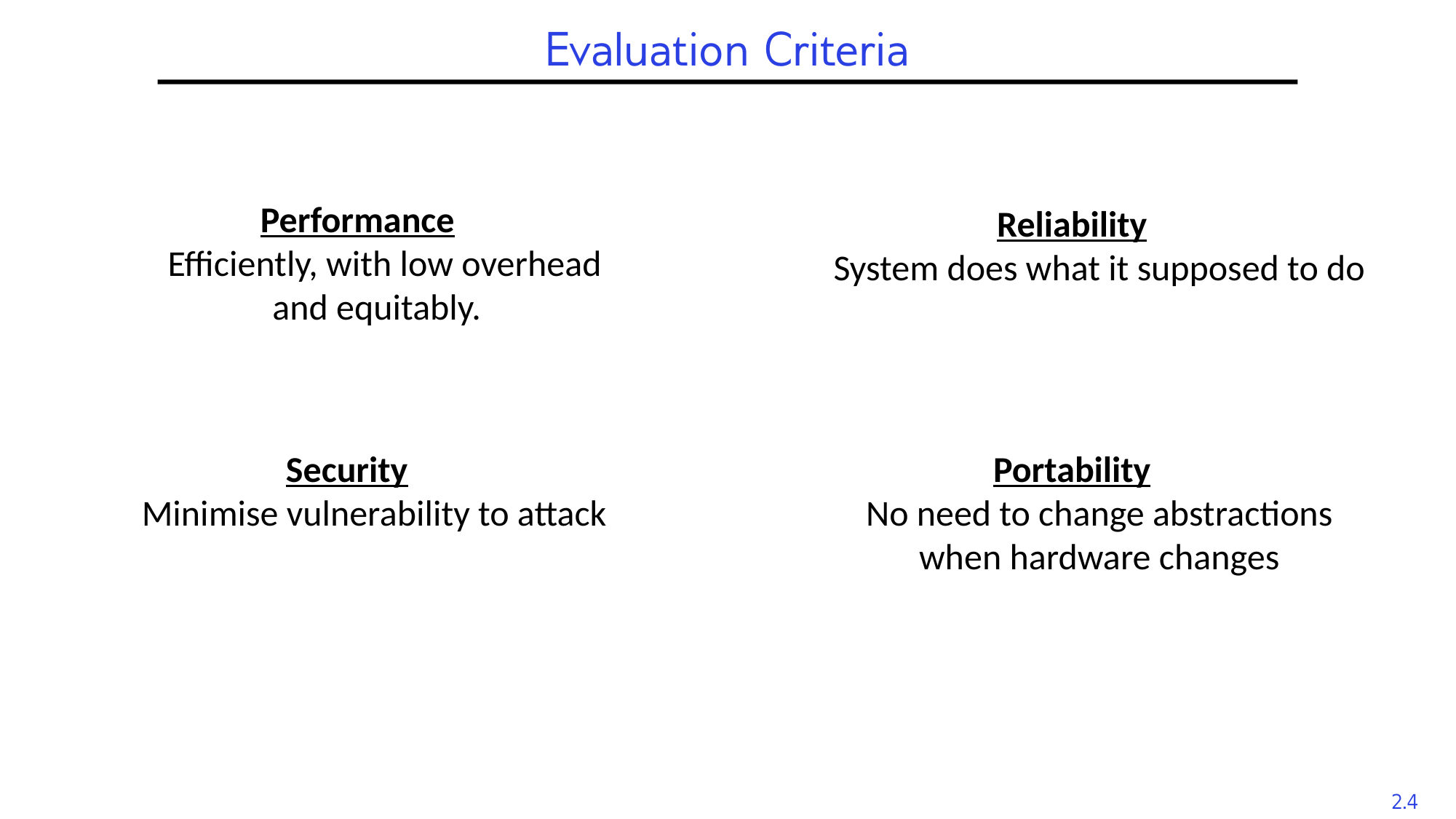

# Evaluation Criteria
Performance
Efficiently, with low overhead and equitably.

Reliability
System does what it supposed to do

Portability
No need to change abstractions when hardware changes
Security
Minimise vulnerability to attack